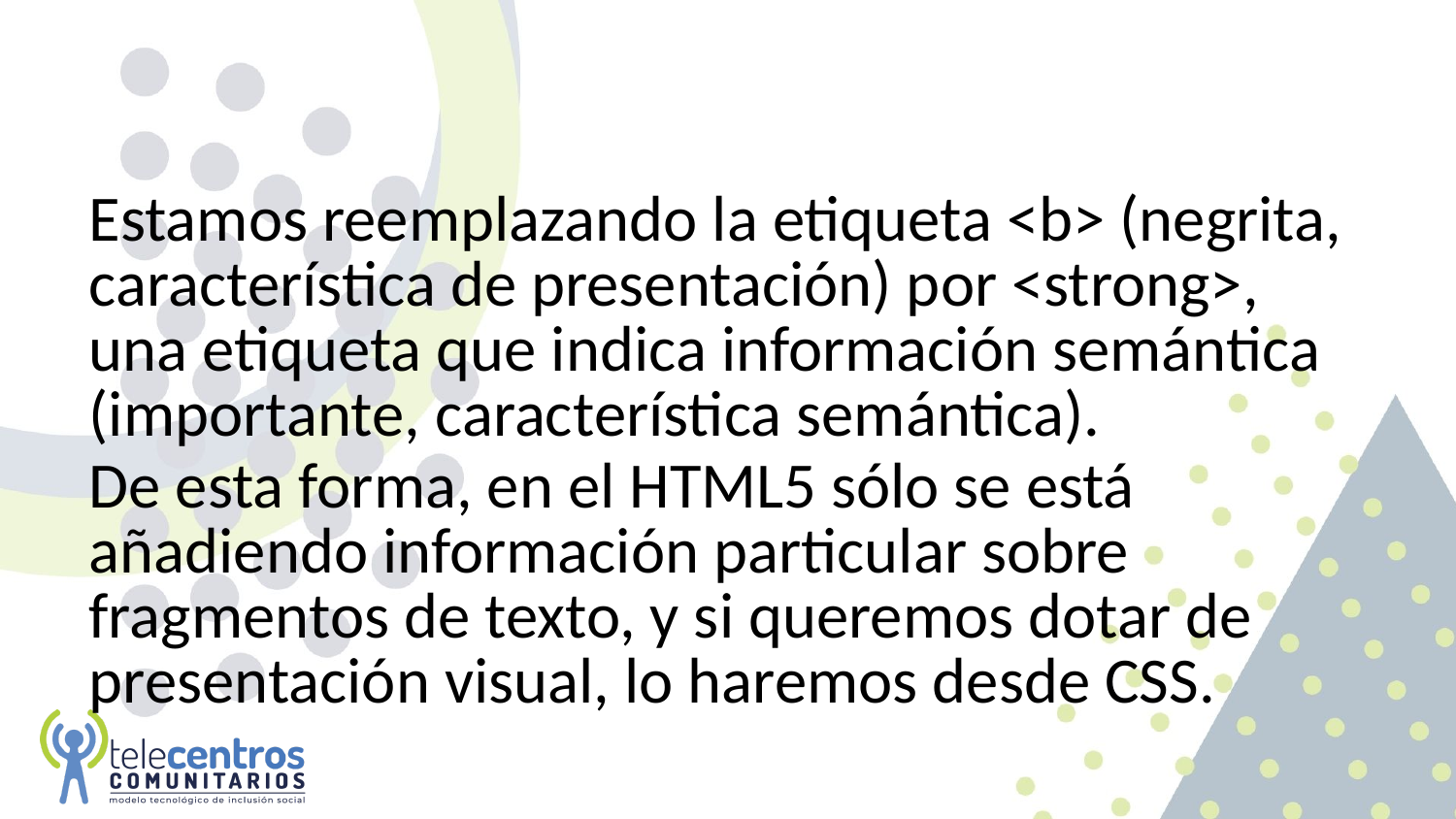

#
Estamos reemplazando la etiqueta <b> (negrita, característica de presentación) por <strong>, una etiqueta que indica información semántica (importante, característica semántica).
De esta forma, en el HTML5 sólo se está añadiendo información particular sobre fragmentos de texto, y si queremos dotar de presentación visual, lo haremos desde CSS.